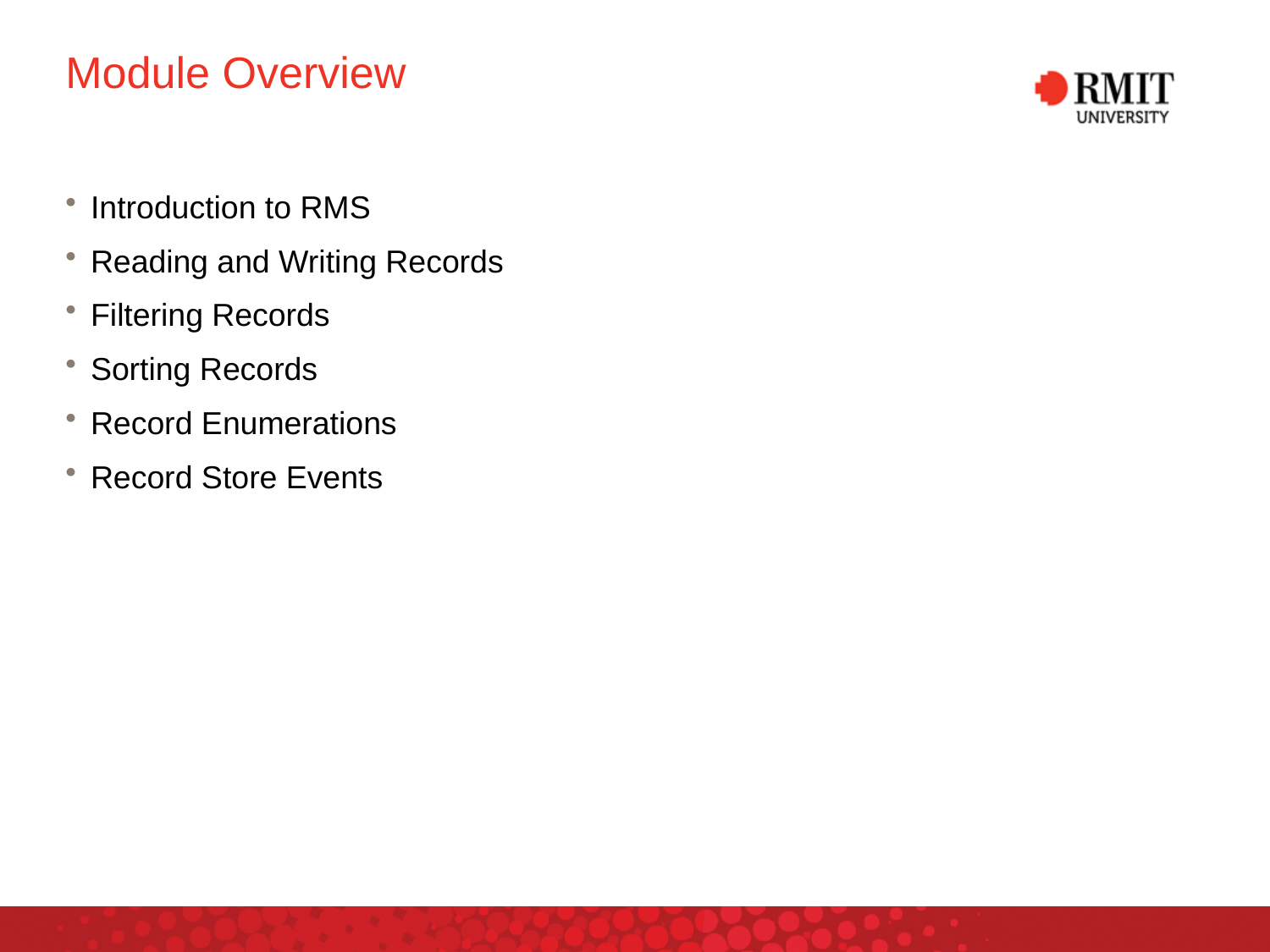

# Module Overview
Introduction to RMS
Reading and Writing Records
Filtering Records
Sorting Records
Record Enumerations
Record Store Events